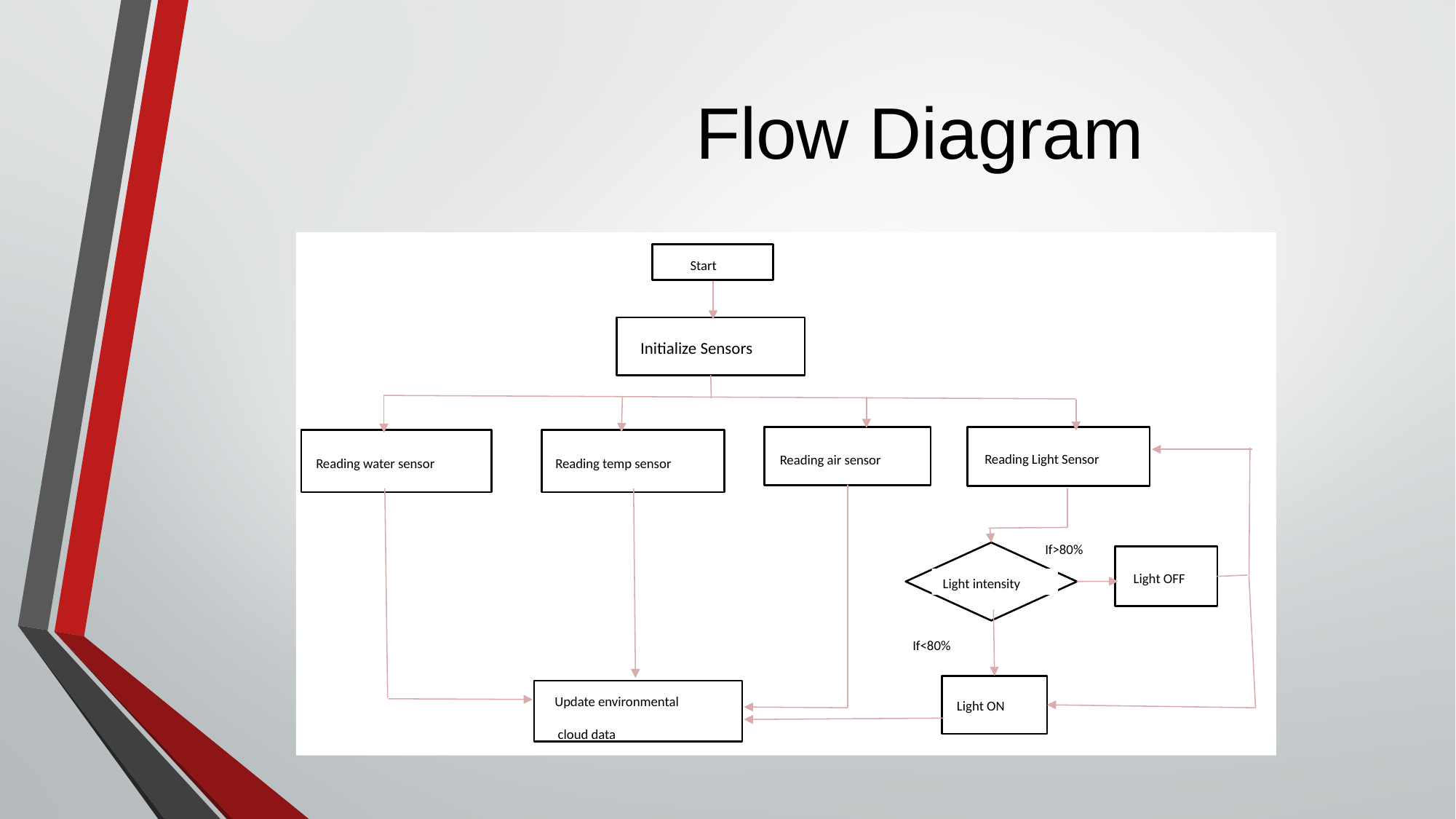

# Flow Diagram

Start

Initialize Sensors

Reading Light Sensor
Reading air sensor
Reading temp sensor
Reading water sensor
If>80%

Light OFF
Light intensity
If<80%

Update environmental
 cloud data

Light ON